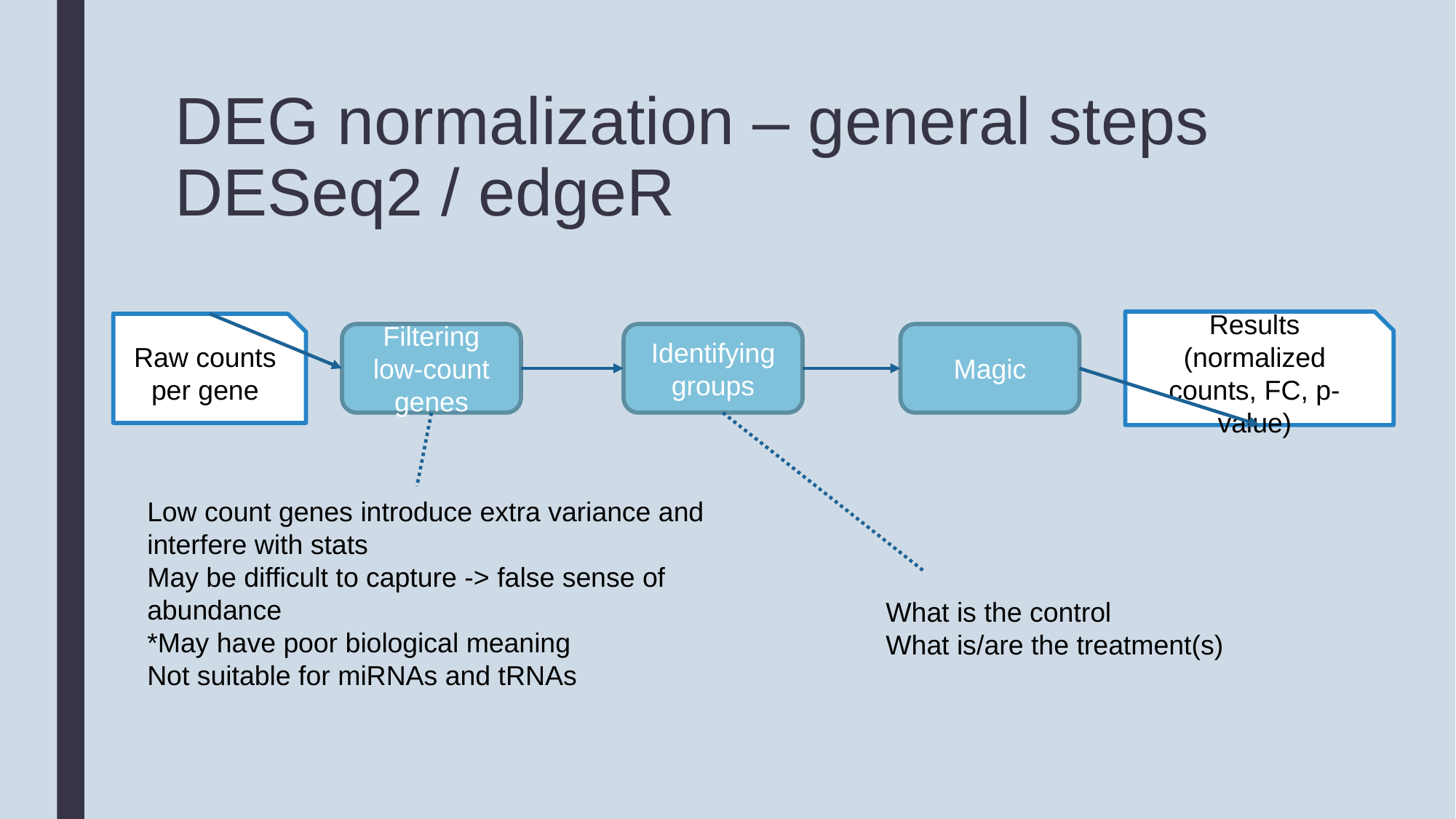

# DEG normalization – general steps DESeq2 / edgeR
Results (normalized counts, FC, p-value)
Raw counts per gene
Filtering low-count genes
Identifying groups
Magic
Low count genes introduce extra variance and interfere with stats
May be difficult to capture -> false sense of abundance
*May have poor biological meaning
Not suitable for miRNAs and tRNAs
What is the control
What is/are the treatment(s)